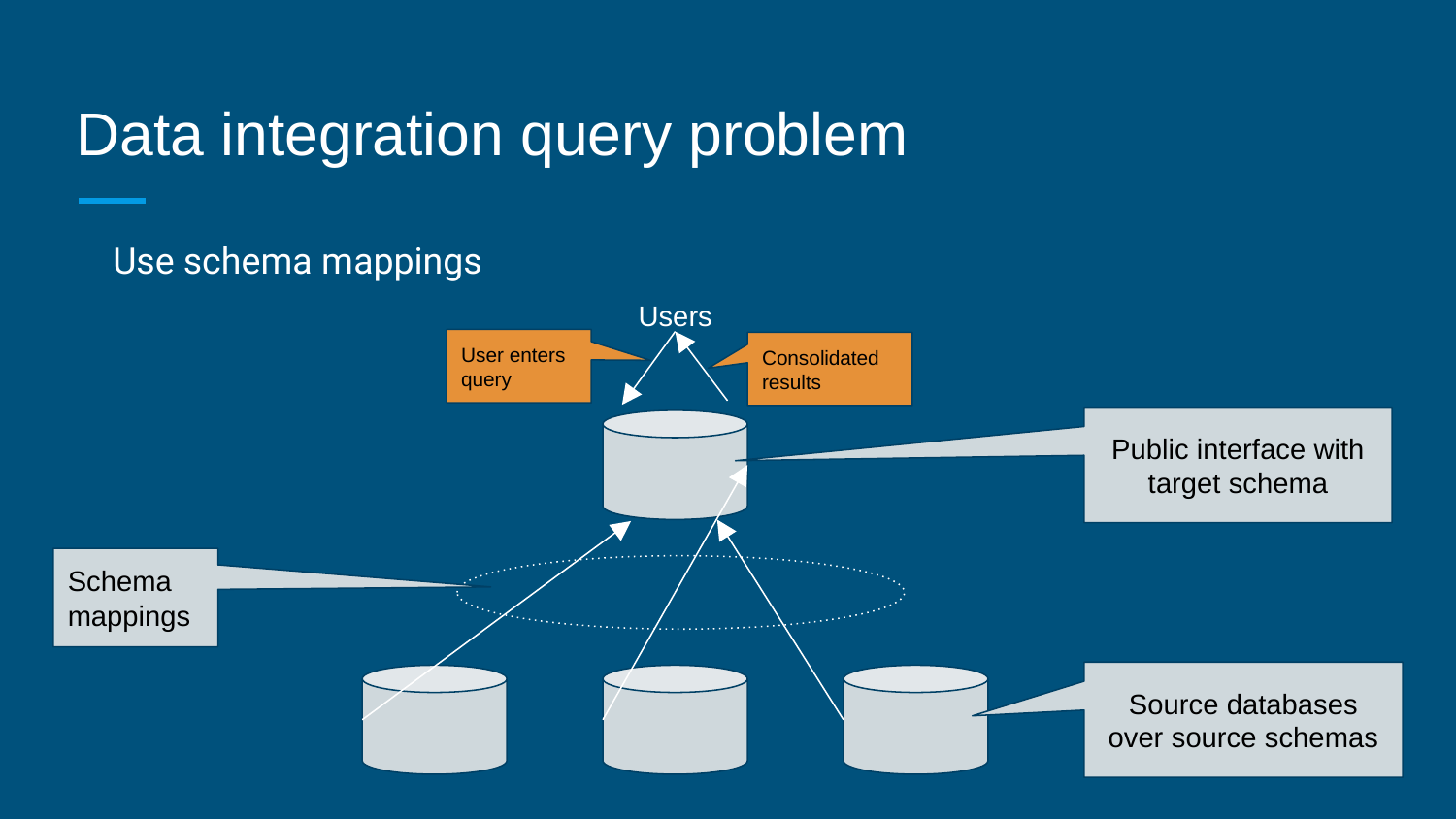

# Data integration query problem
Use schema mappings
Users
User enters query
Consolidated results
Public interface with target schema

Schema mappings

Source databases over source schemas